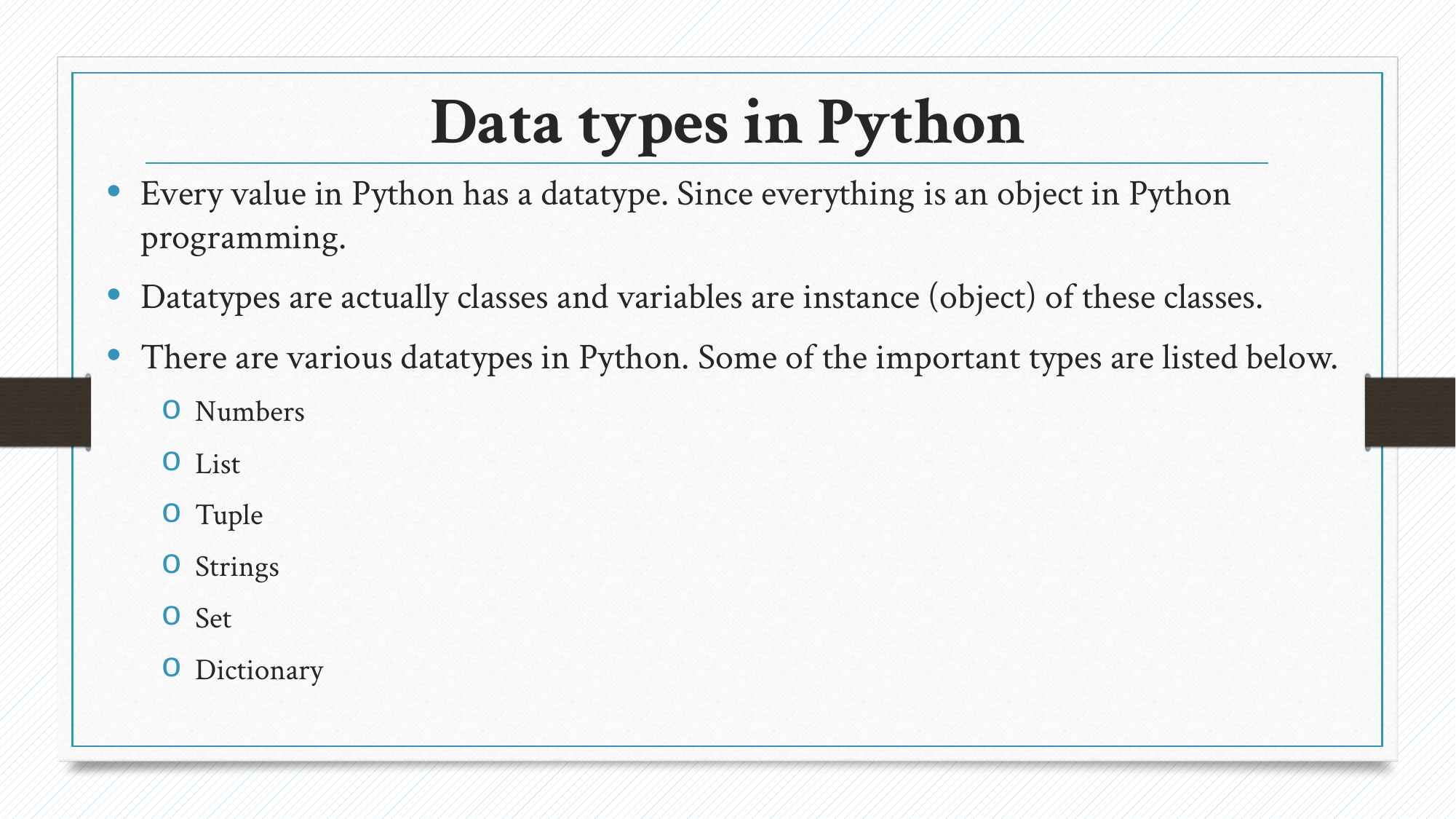

# Data types in Python
Every value in Python has a datatype. Since everything is an object in Python programming.
Datatypes are actually classes and variables are instance (object) of these classes.
There are various datatypes in Python. Some of the important types are listed below.
Numbers
List
Tuple
Strings
Set
Dictionary